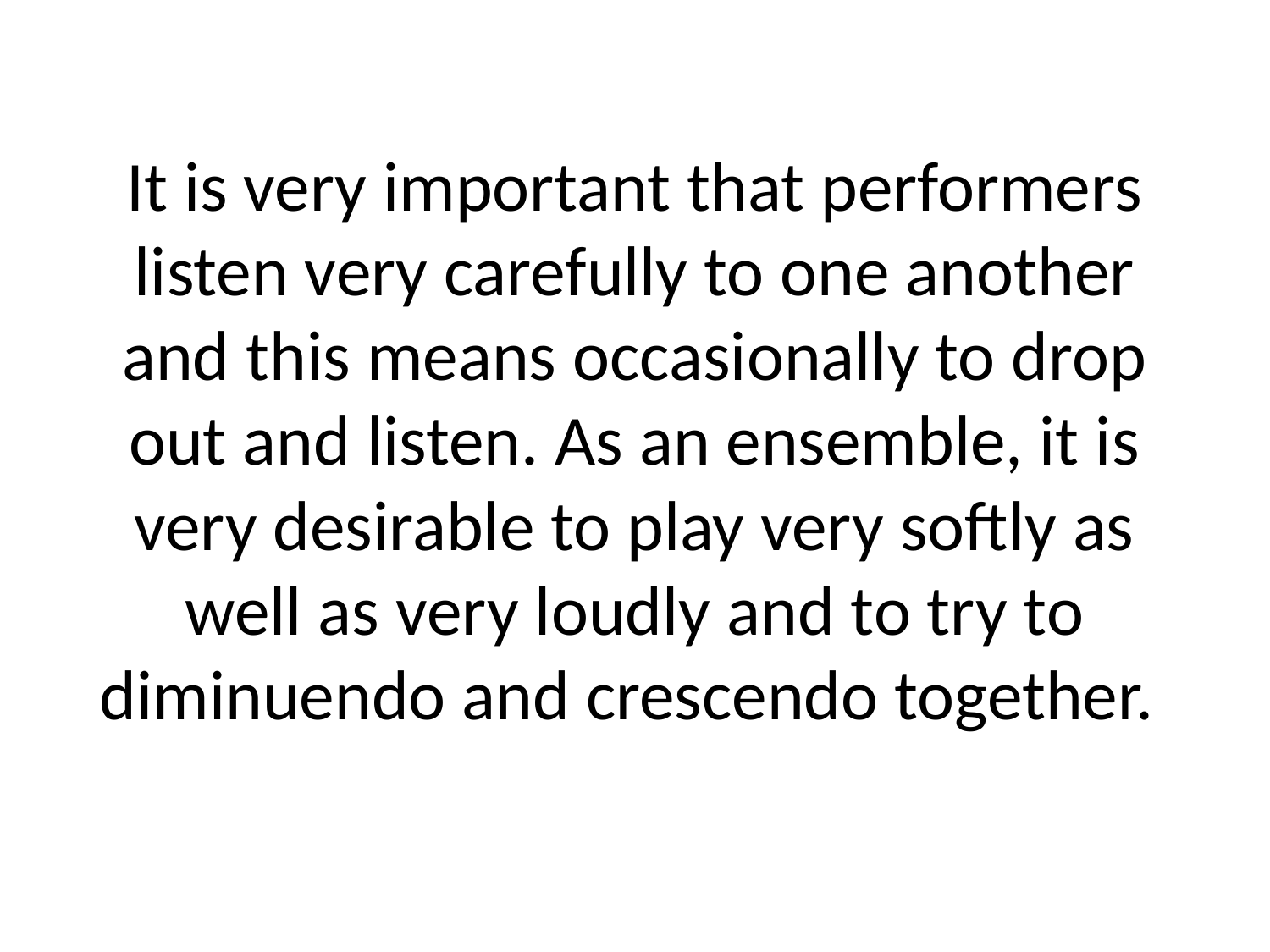

# It is very important that performers listen very carefully to one another and this means occasionally to drop out and listen. As an ensemble, it is very desirable to play very softly as well as very loudly and to try to diminuendo and crescendo together.